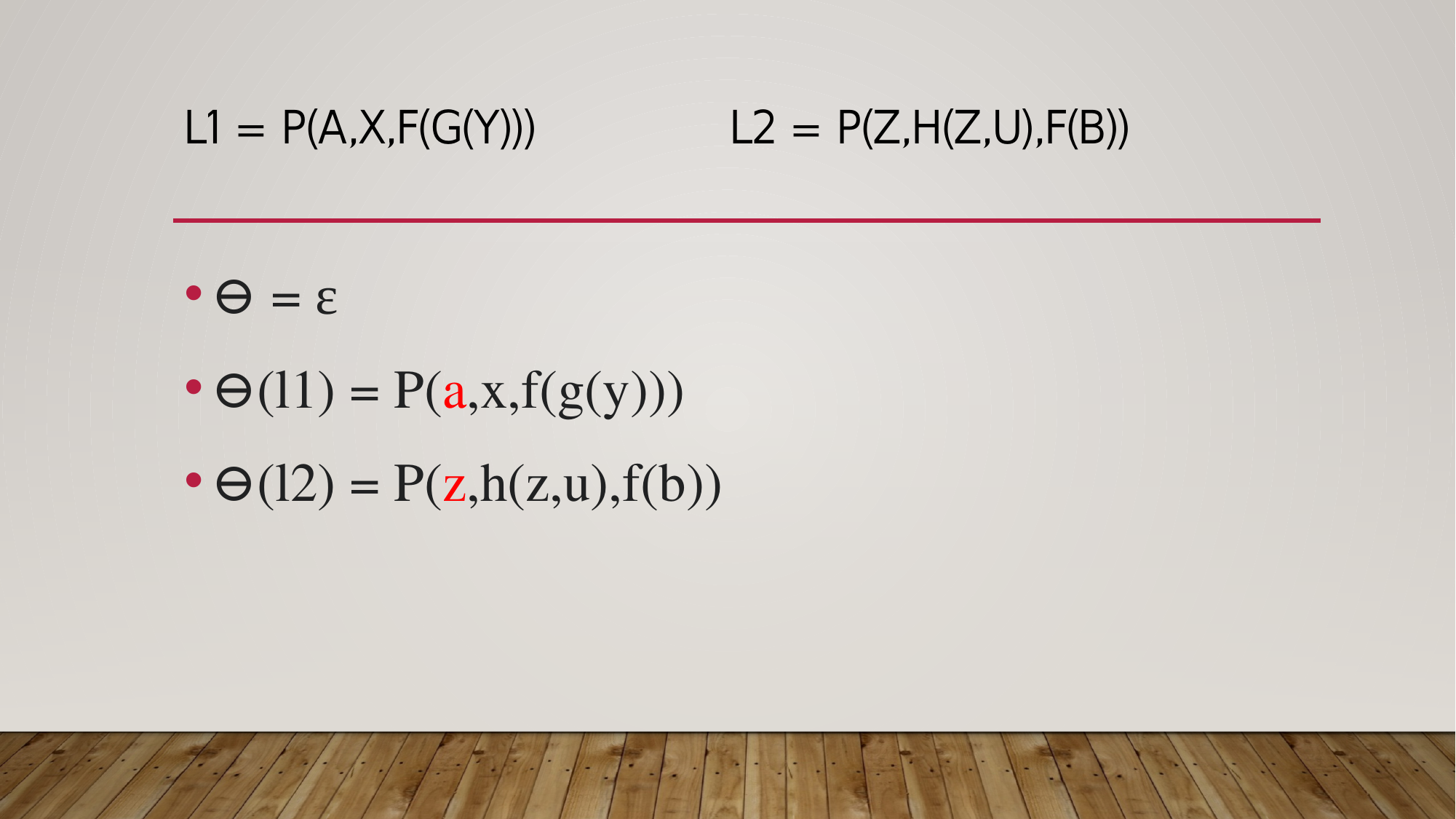

# L1 = p(a,x,f(g(y))) 		l2 = P(z,h(z,u),f(b))
⊖ = ε
⊖(l1) = P(a,x,f(g(y)))
⊖(l2) = P(z,h(z,u),f(b))